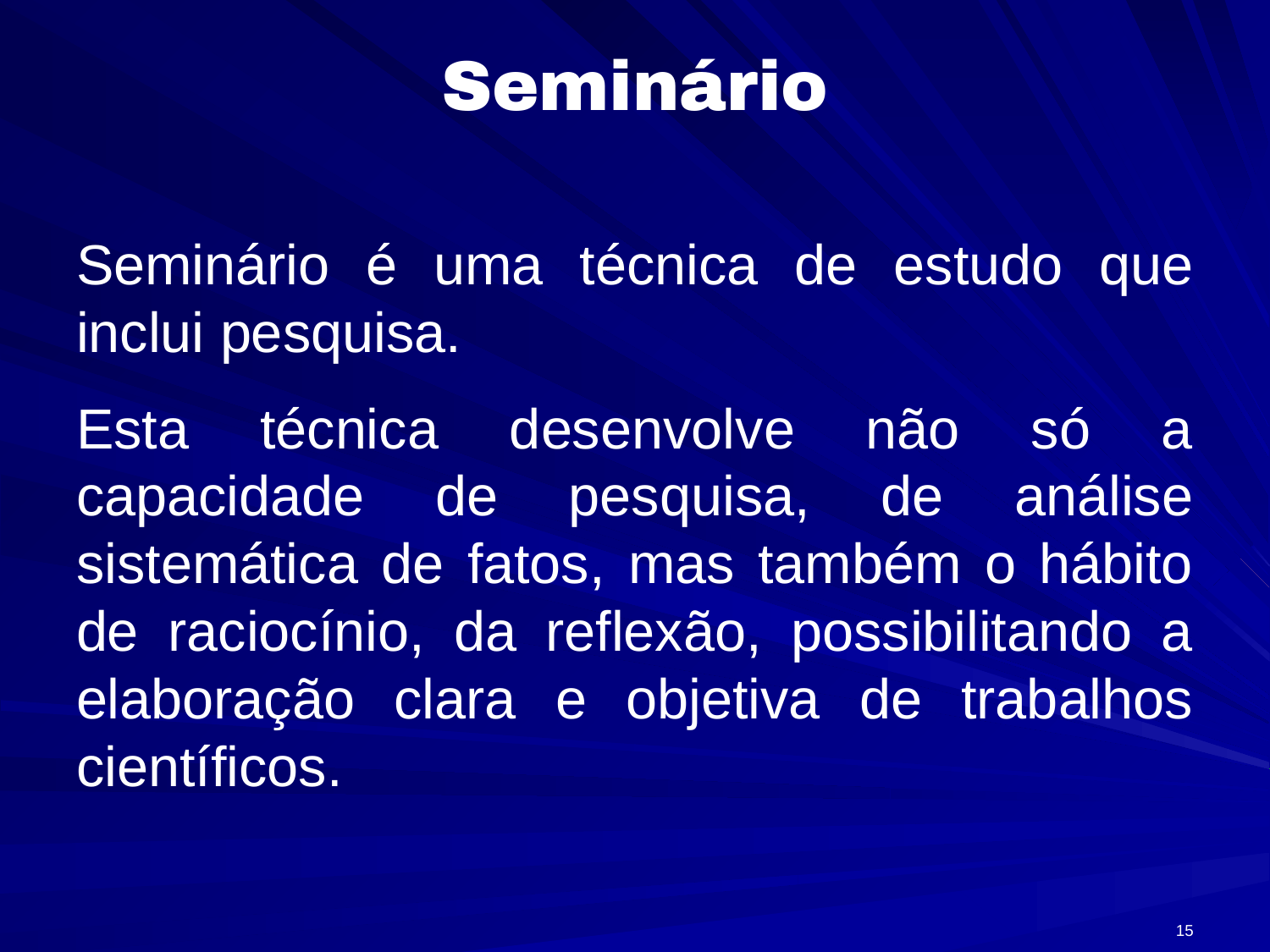

# Seminário
Seminário é uma técnica de estudo que inclui pesquisa.
Esta técnica desenvolve não só a capacidade de pesquisa, de análise sistemática de fatos, mas também o hábito de raciocínio, da reflexão, possibilitando a elaboração clara e objetiva de trabalhos científicos.
15